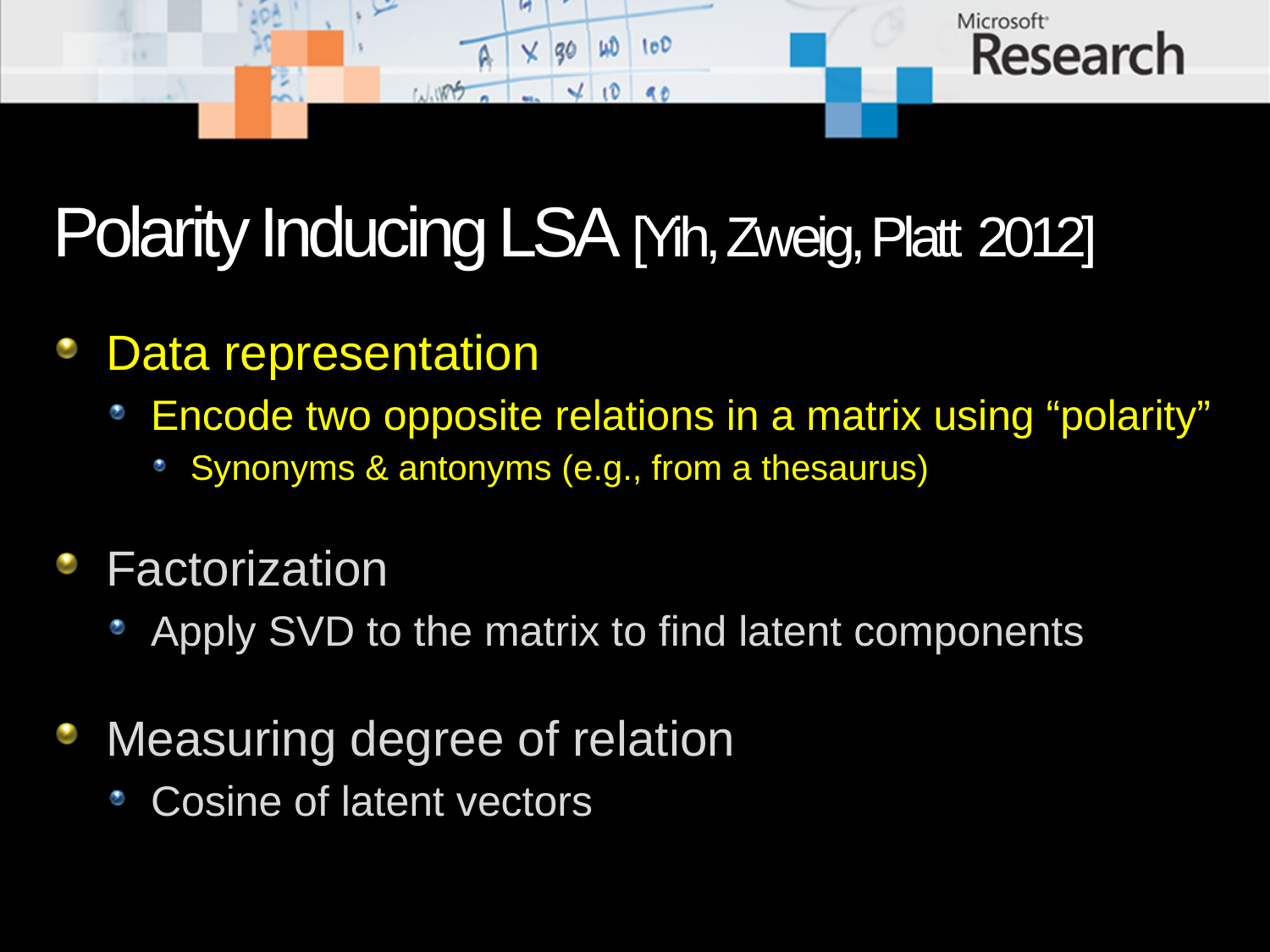

# Polarity Inducing LSA [Yih, Zweig, Platt  2012]
Data representation
Encode two opposite relations in a matrix using “polarity”
Synonyms & antonyms (e.g., from a thesaurus)

Factorization
Apply SVD to the matrix to find latent components

Measuring degree of relation
Cosine of latent vectors